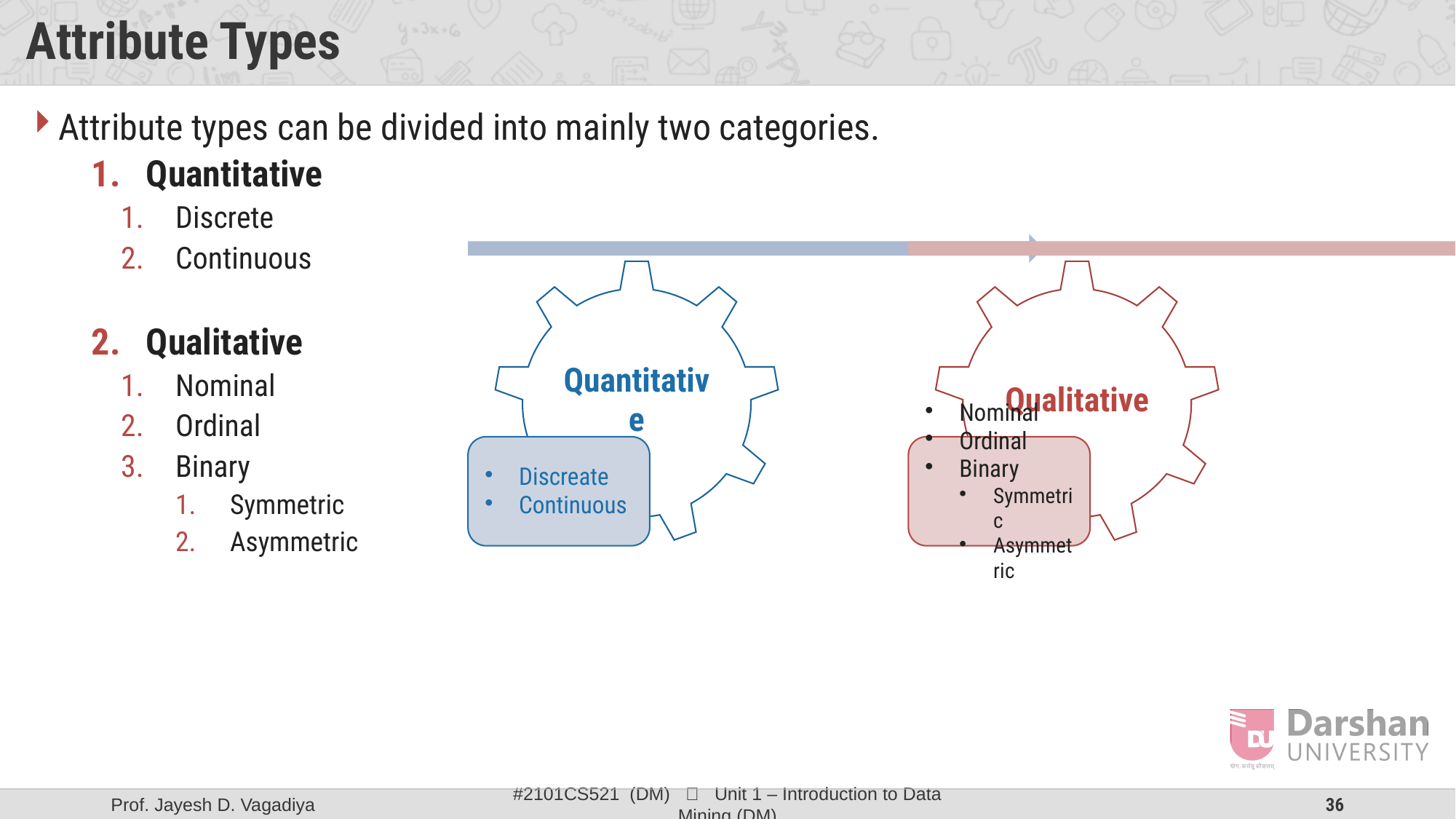

# Attribute Types
Attribute types can be divided into mainly two categories.
Quantitative
Discrete
Continuous

Qualitative
Nominal
Ordinal
Binary
Symmetric
Asymmetric

Quantitative
Discreate
Continuous
Qualitative
Nominal
Ordinal
Binary
Symmetric
Asymmetric